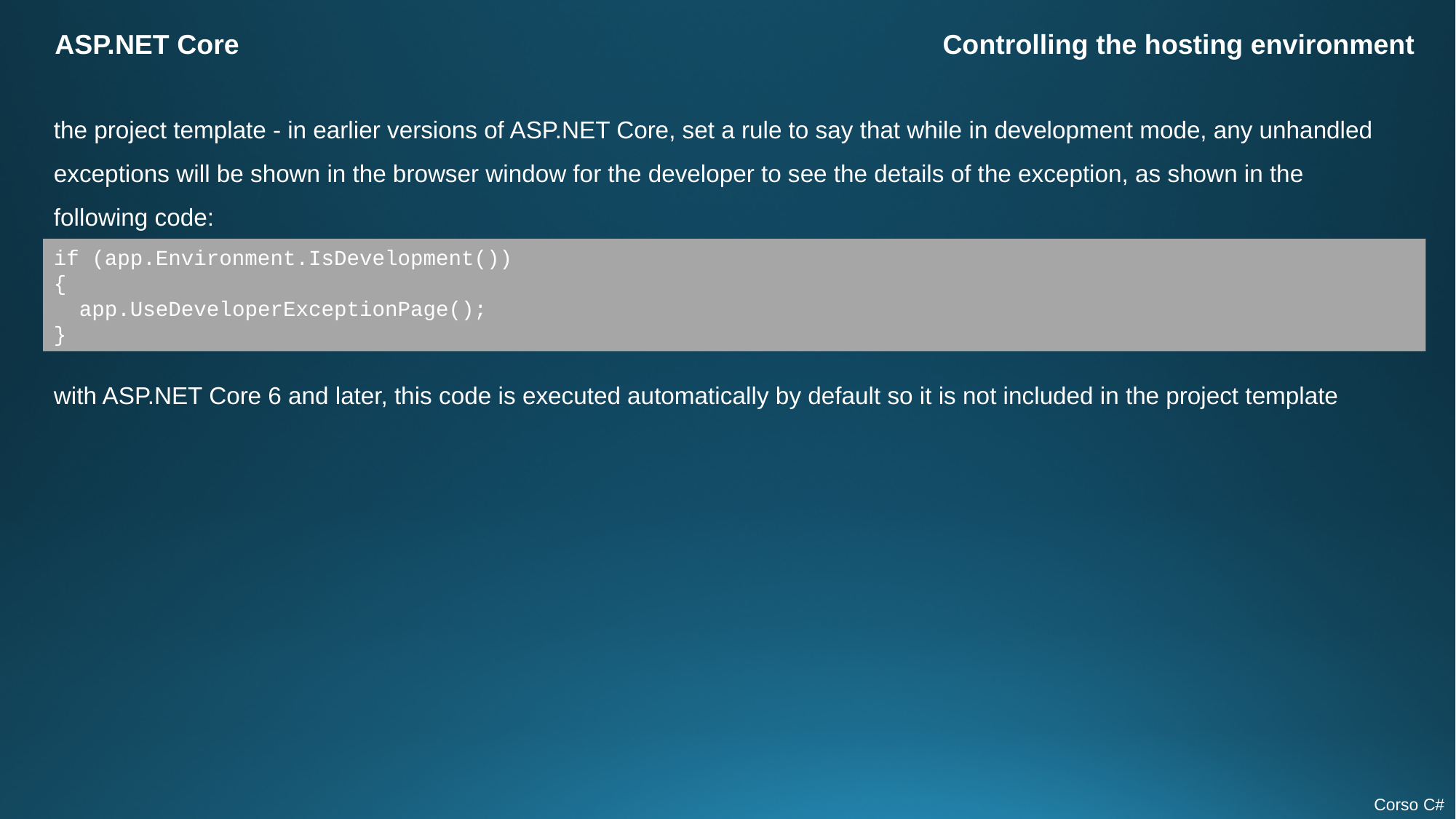

ASP.NET Core
Controlling the hosting environment
the project template - in earlier versions of ASP.NET Core, set a rule to say that while in development mode, any unhandled exceptions will be shown in the browser window for the developer to see the details of the exception, as shown in the following code:
if (app.Environment.IsDevelopment())
{
  app.UseDeveloperExceptionPage();
}
with ASP.NET Core 6 and later, this code is executed automatically by default so it is not included in the project template
Corso C#